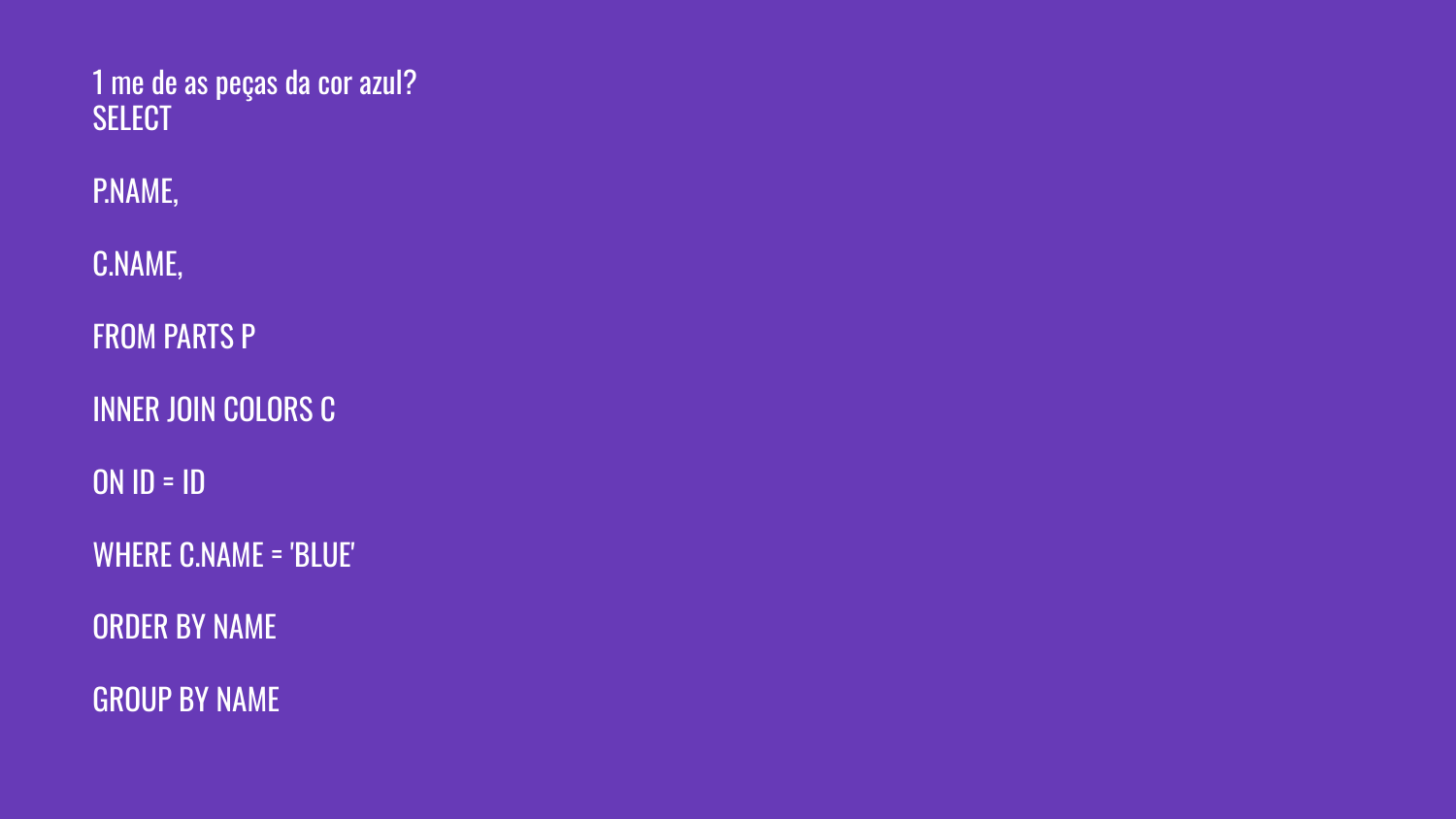

# 1 me de as peças da cor azul?
SELECT

P.NAME,

C.NAME,

FROM PARTS P

INNER JOIN COLORS C

ON ID = ID

WHERE C.NAME = 'BLUE'

ORDER BY NAME

GROUP BY NAME